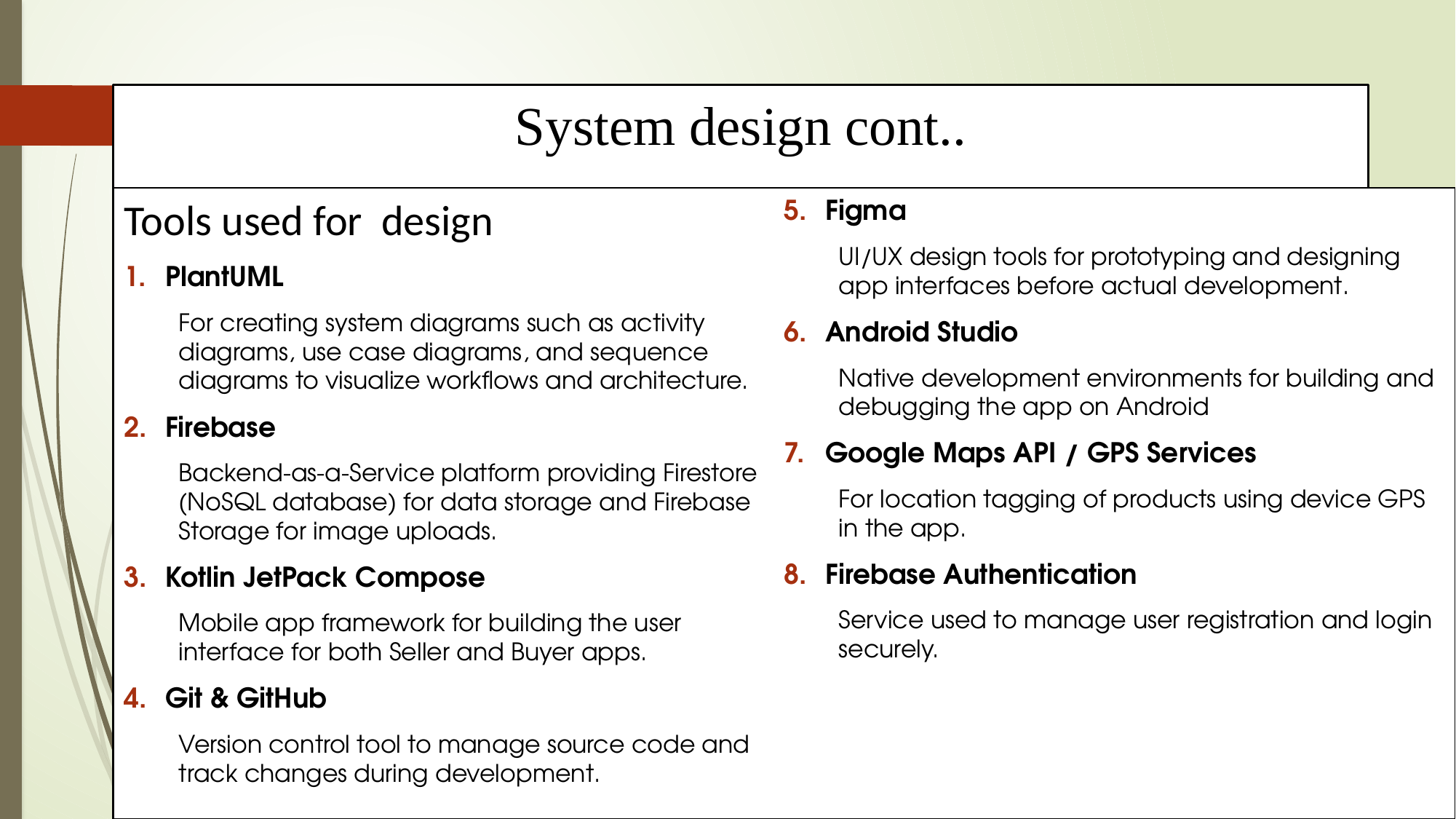

# System design cont..
Tools used for  design
PlantUML
For creating system diagrams such as activity diagrams, use case diagrams, and sequence diagrams to visualize workflows and architecture.
Firebase
Backend-as-a-Service platform providing Firestore (NoSQL database) for data storage and Firebase Storage for image uploads.
Kotlin JetPack Compose
Mobile app framework for building the user interface for both Seller and Buyer apps.
Git & GitHub
Version control tool to manage source code and track changes during development.
Figma
UI/UX design tools for prototyping and designing app interfaces before actual development.
Android Studio
Native development environments for building and debugging the app on Android
Google Maps API / GPS Services
For location tagging of products using device GPS in the app.
Firebase Authentication
Service used to manage user registration and login securely.